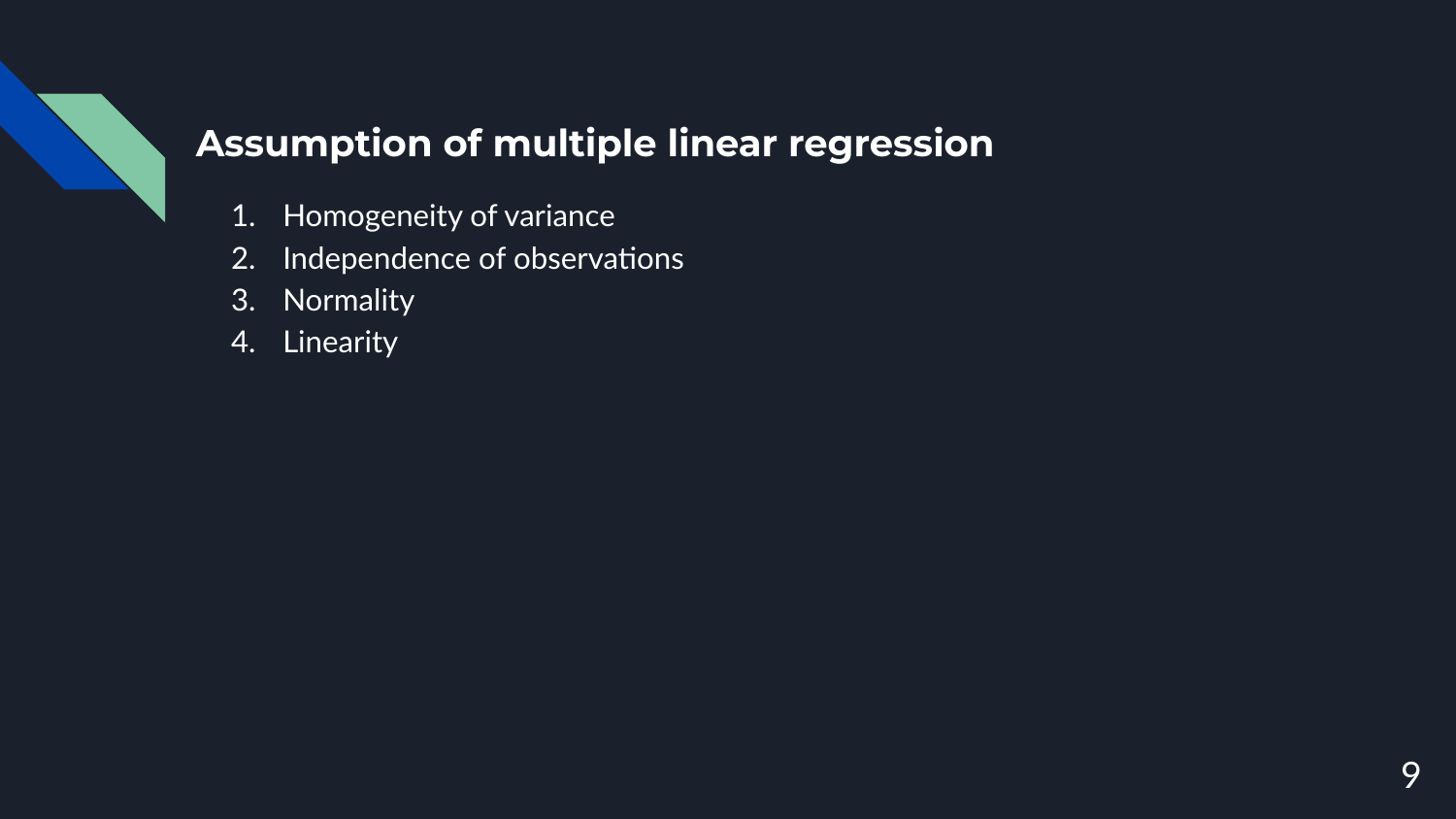

# Assumption of multiple linear regression
Homogeneity of variance
Independence of observations
Normality
Linearity

9